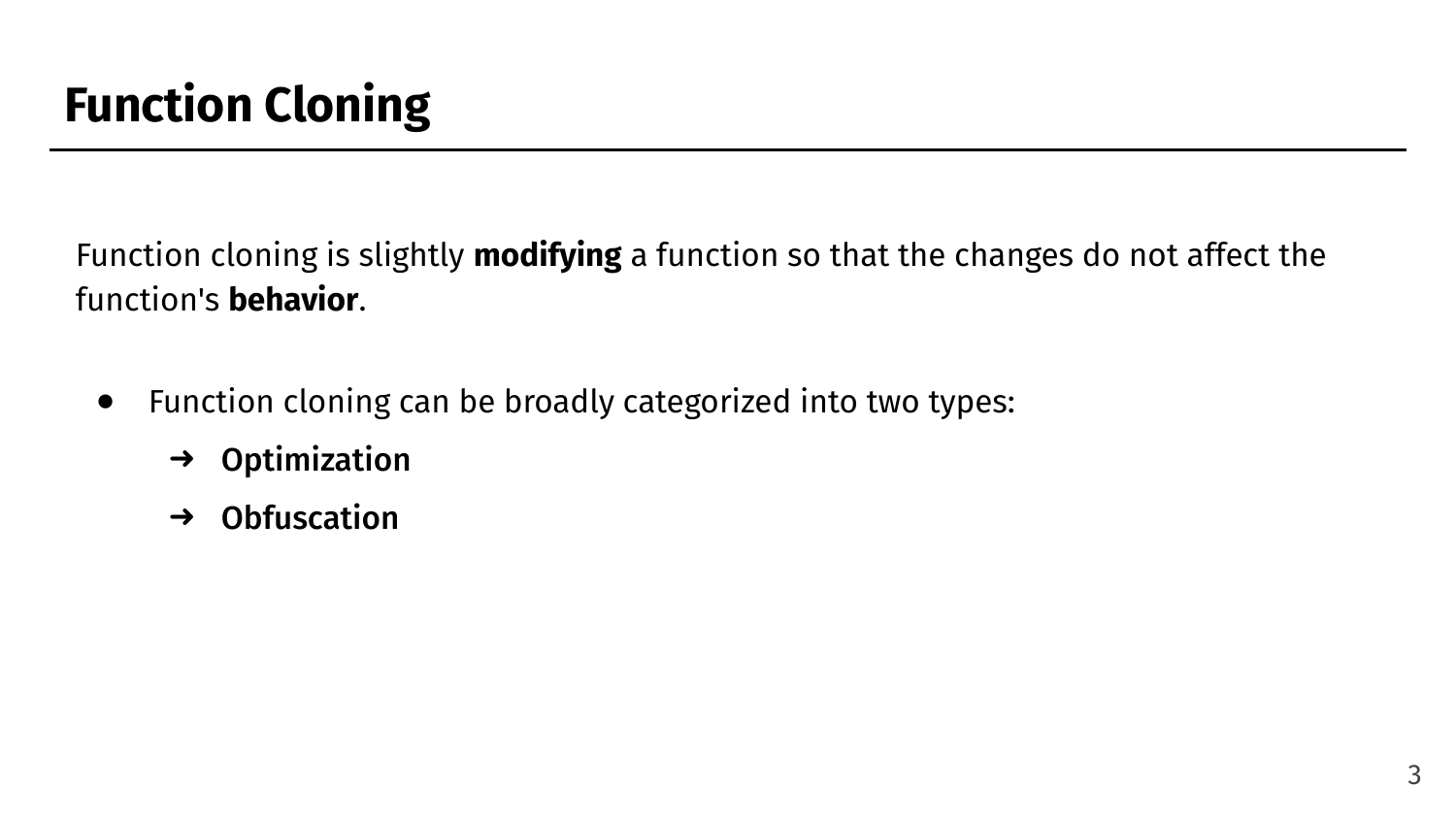

# Function Cloning
Function cloning is slightly modifying a function so that the changes do not affect the function's behavior.

Function cloning can be broadly categorized into two types:
Optimization
Obfuscation
3